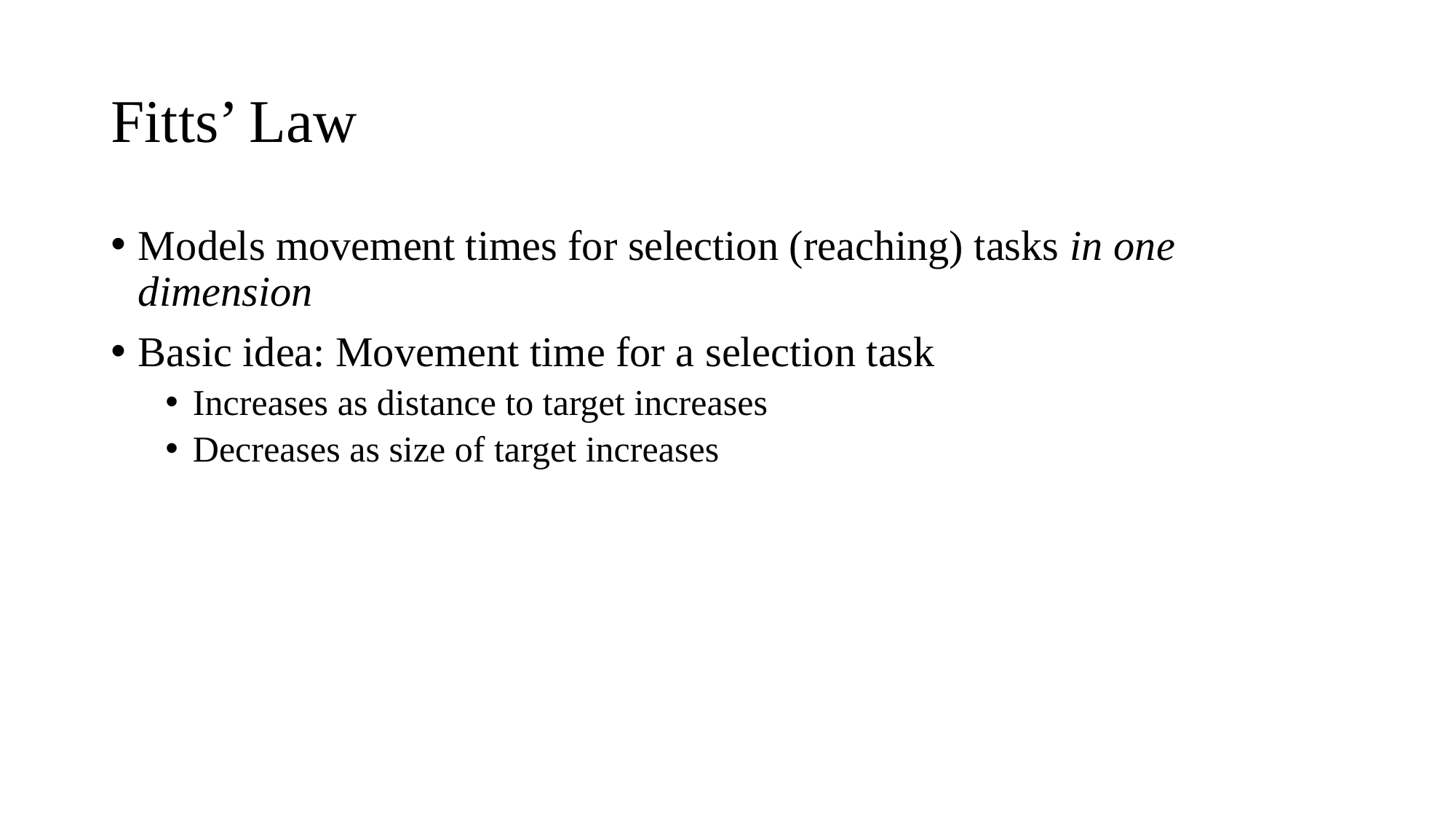

# Fitts’ Law
Models movement times for selection (reaching) tasks in one dimension
Basic idea: Movement time for a selection task
Increases as distance to target increases
Decreases as size of target increases